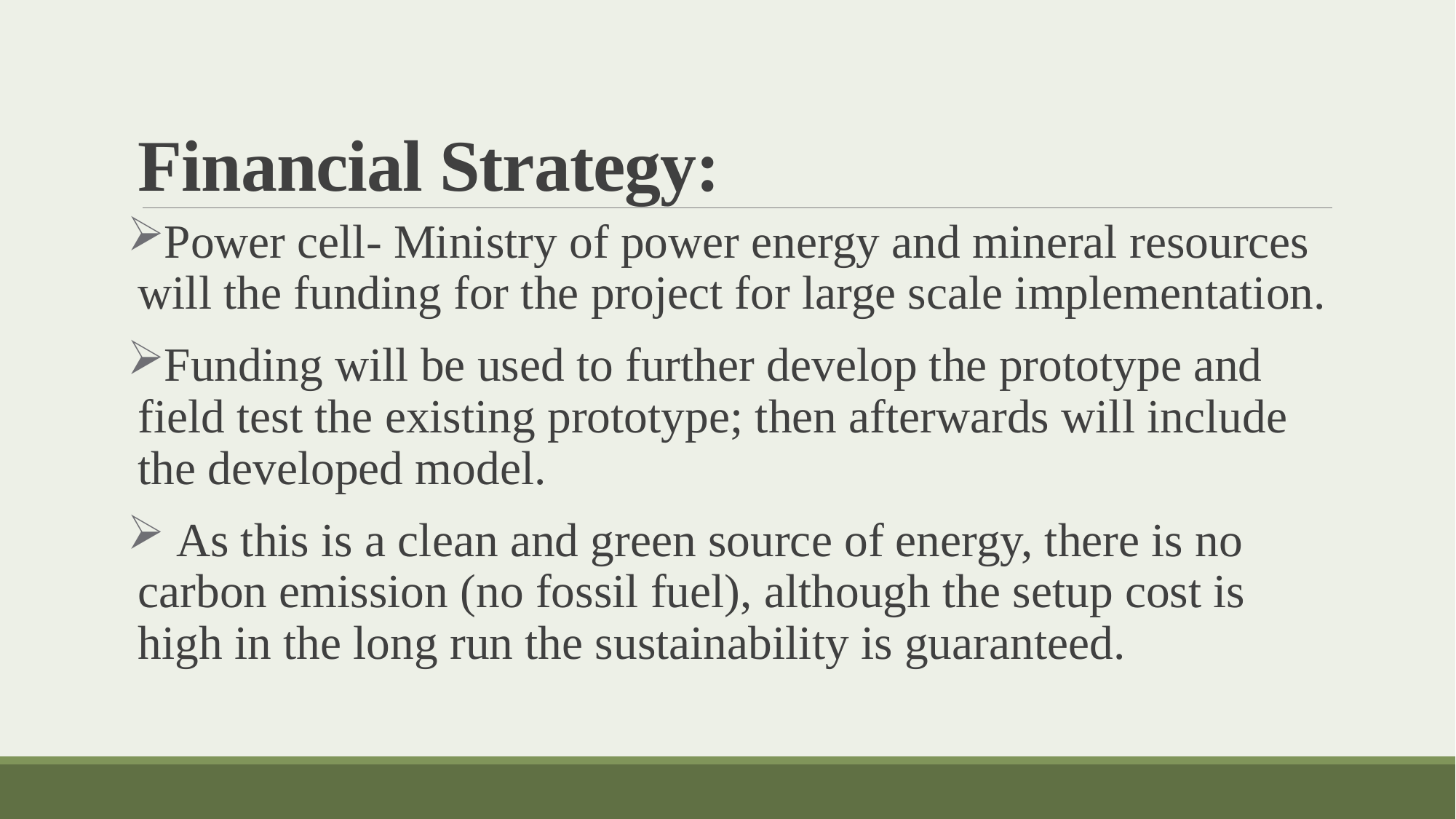

# Financial Strategy:
Power cell- Ministry of power energy and mineral resources will the funding for the project for large scale implementation.
Funding will be used to further develop the prototype and field test the existing prototype; then afterwards will include the developed model.
 As this is a clean and green source of energy, there is no carbon emission (no fossil fuel), although the setup cost is high in the long run the sustainability is guaranteed.